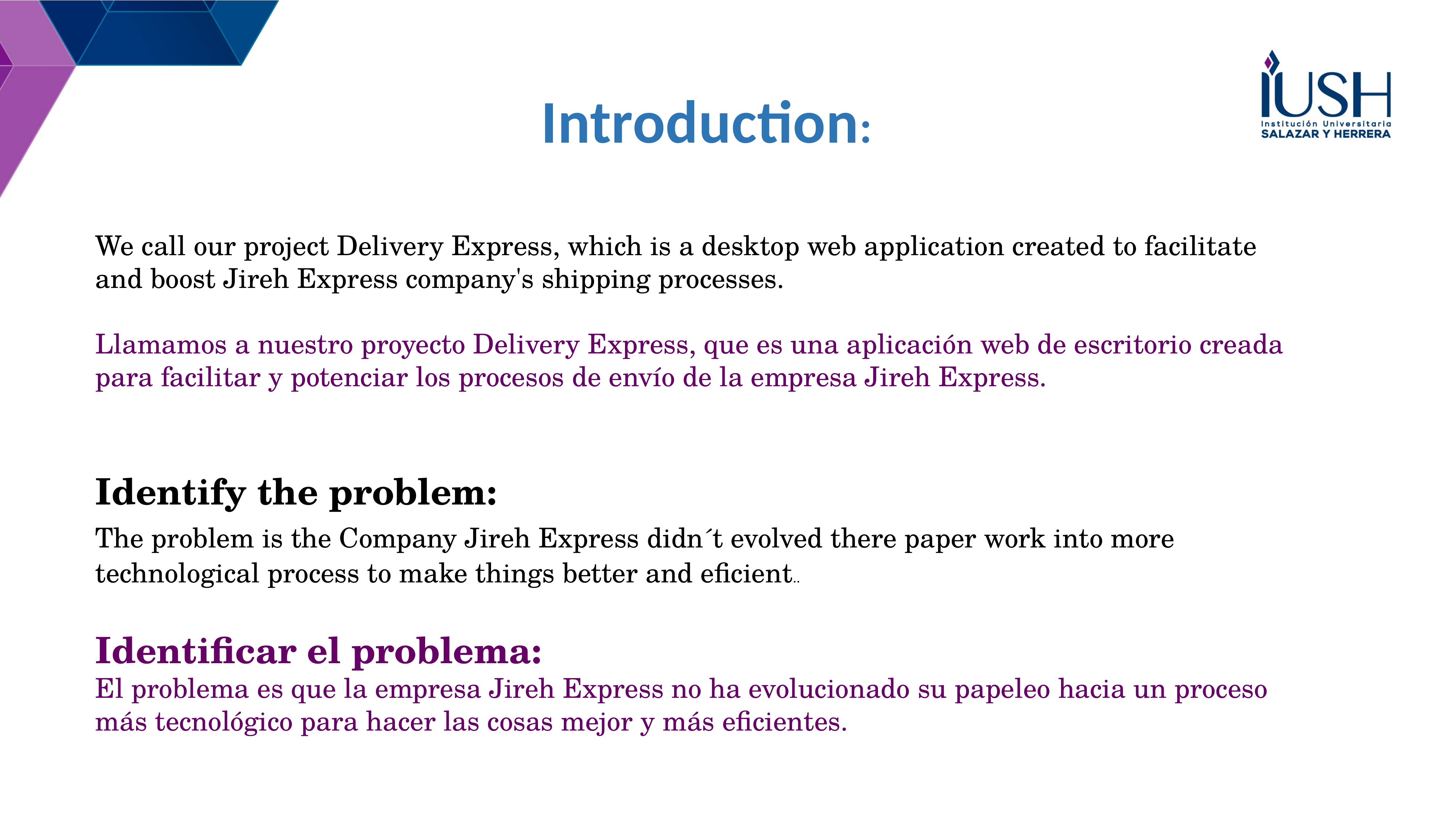

Introduction:
We call our project Delivery Express, which is a desktop web application created to facilitate and boost Jireh Express company's shipping processes.

Llamamos a nuestro proyecto Delivery Express, que es una aplicación web de escritorio creada para facilitar y potenciar los procesos de envío de la empresa Jireh Express.

Identify the problem:
The problem is the Company Jireh Express didn´t evolved there paper work into more technological process to make things better and eficient..

Identificar el problema:
El problema es que la empresa Jireh Express no ha evolucionado su papeleo hacia un proceso más tecnológico para hacer las cosas mejor y más eficientes.